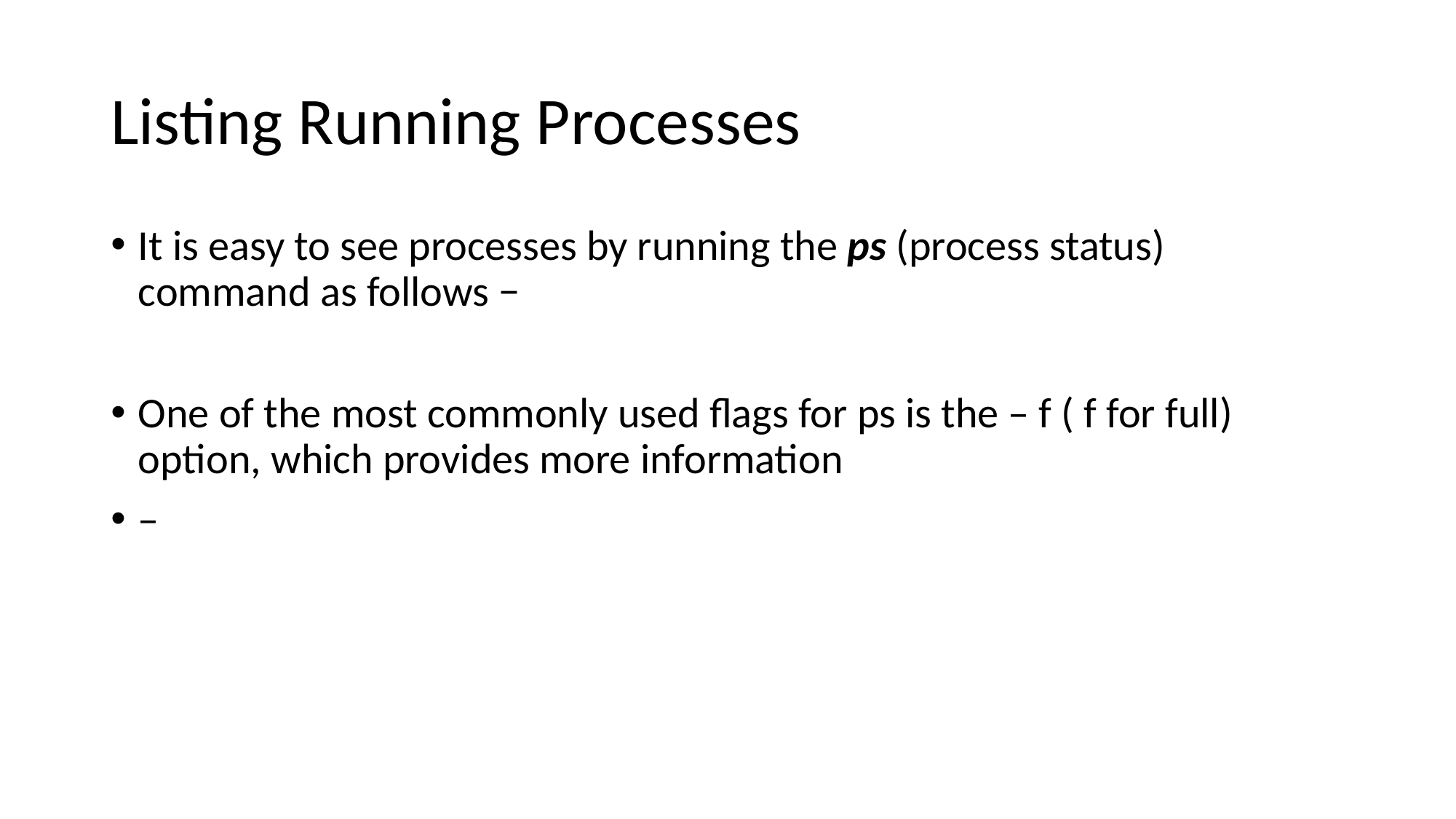

# Listing Running Processes
It is easy to see processes by running the ps (process status) command as follows −

One of the most commonly used flags for ps is the – f ( f for full) option, which provides more information
–